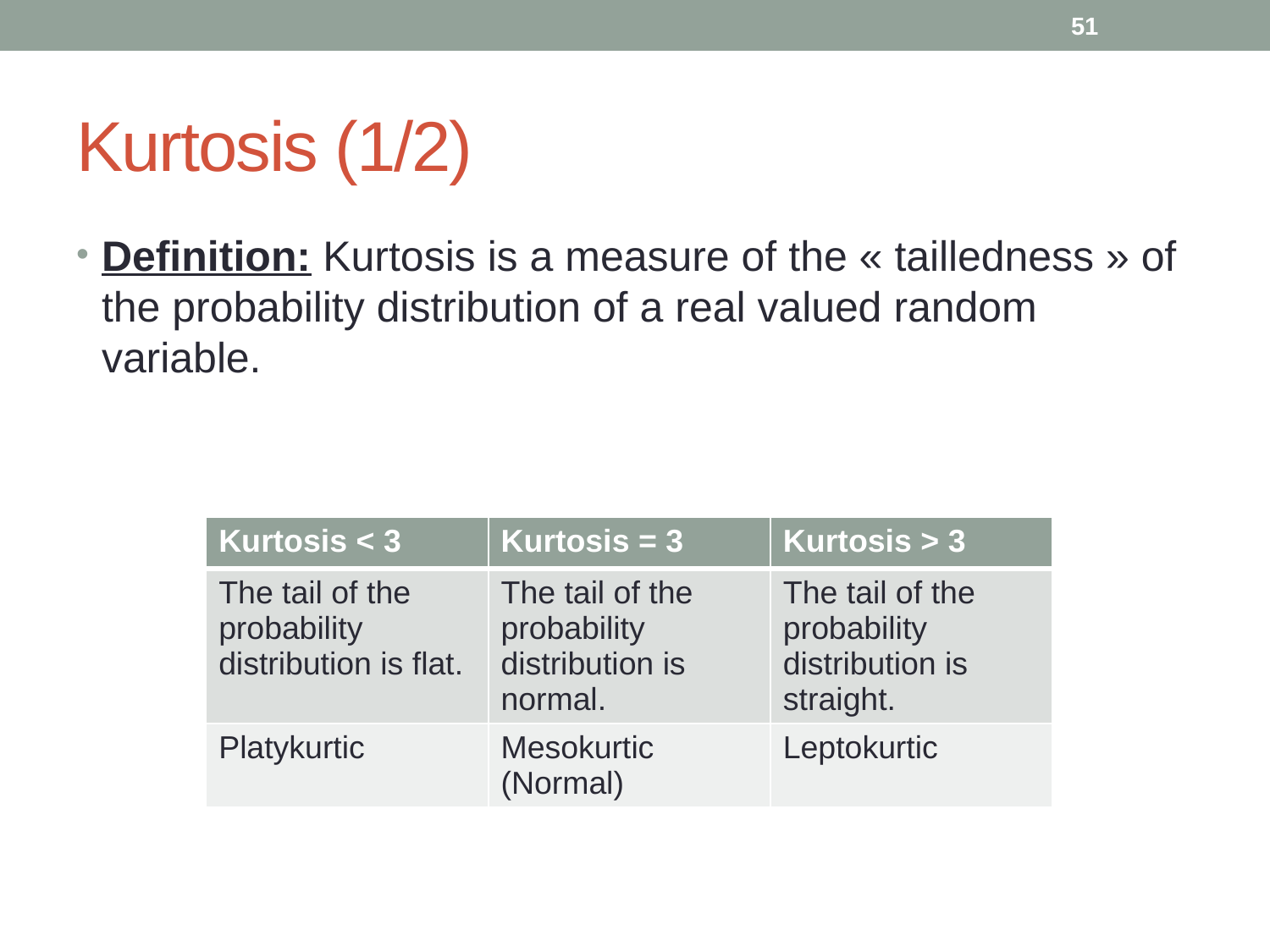

51
# Kurtosis (1/2)
Definition: Kurtosis is a measure of the « tailledness » of the probability distribution of a real valued random variable.

| Kurtosis < 3 | Kurtosis = 3 | Kurtosis > 3 |
| --- | --- | --- |
| The tail of the probability distribution is flat. | The tail of the probability distribution is normal. | The tail of the probability distribution is straight. |
| Platykurtic | Mesokurtic (Normal) | Leptokurtic |